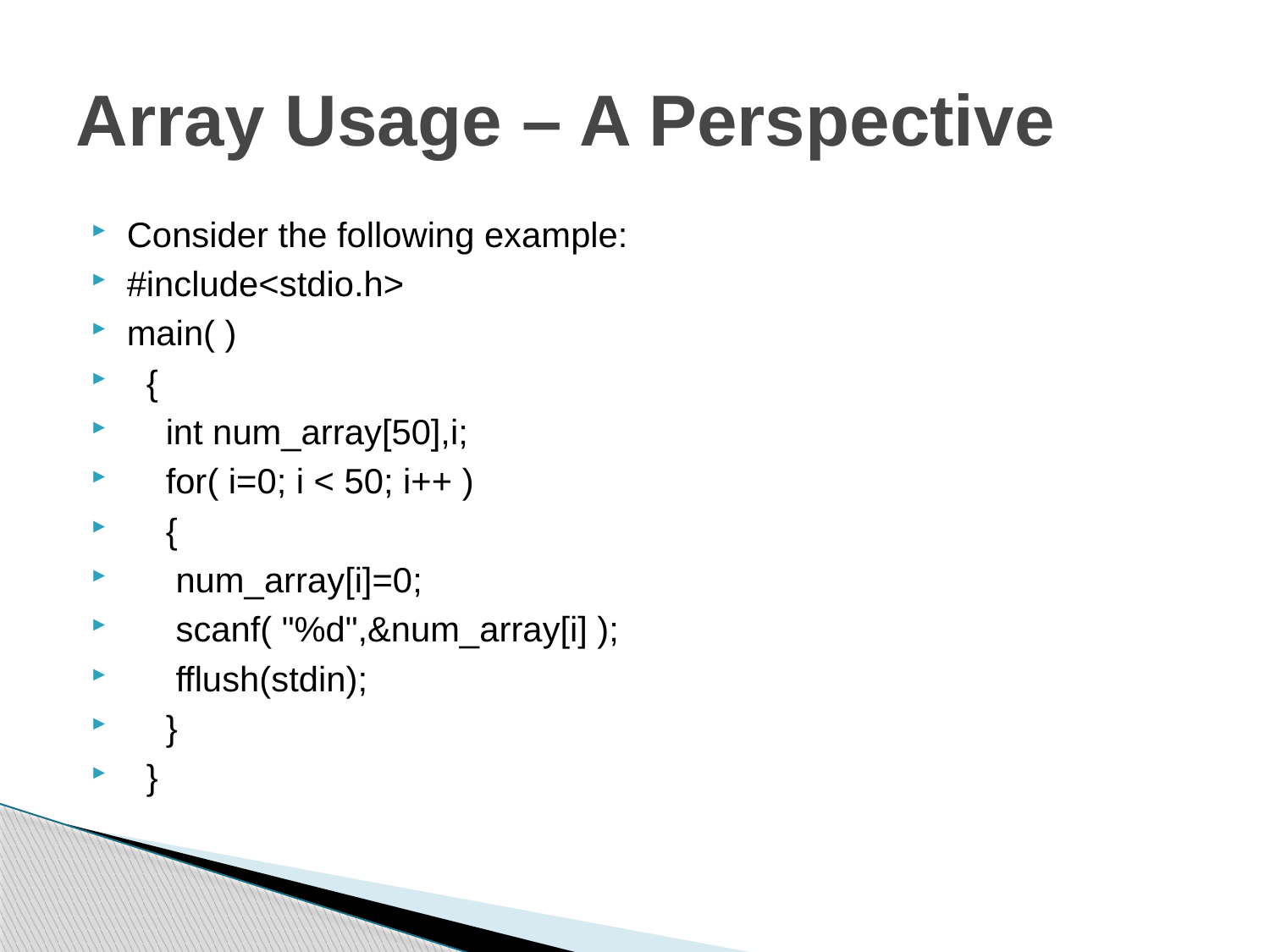

# Array Usage – A Perspective
Consider the following example:
#include<stdio.h>
main( )
  {
    int num_array[50],i;
    for( i=0; i < 50; i++ )
    {
     num_array[i]=0;
     scanf( "%d",&num_array[i] );
     fflush(stdin);
    }
  }